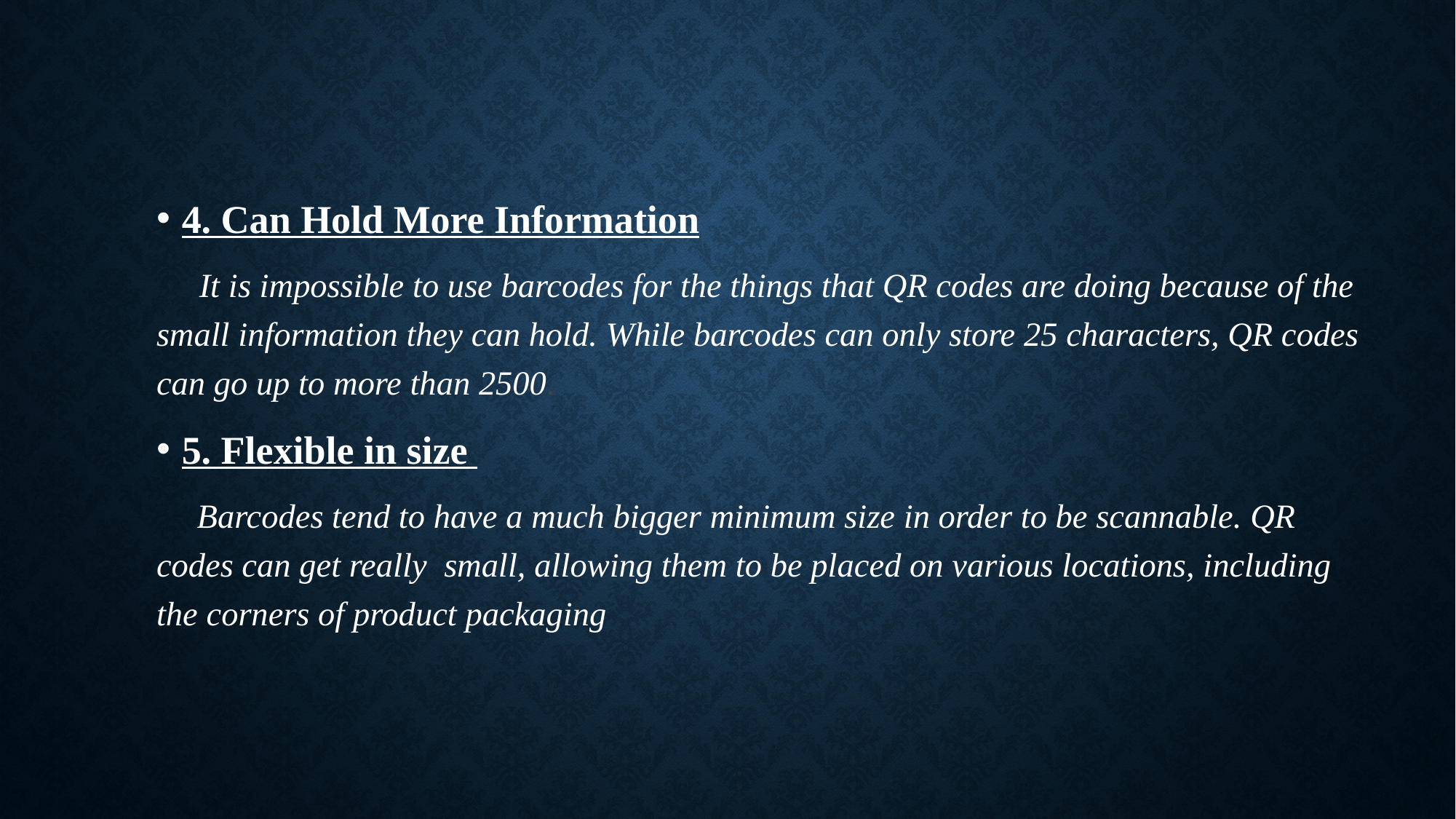

4. Can Hold More Information
     It is impossible to use barcodes for the things that QR codes are doing because of the small information they can hold. While barcodes can only store 25 characters, QR codes can go up to more than 2500.
5. Flexible in size
      Barcodes tend to have a much bigger minimum size in order to be scannable. QR codes can get really  small, allowing them to be placed on various locations, including the corners of product packaging